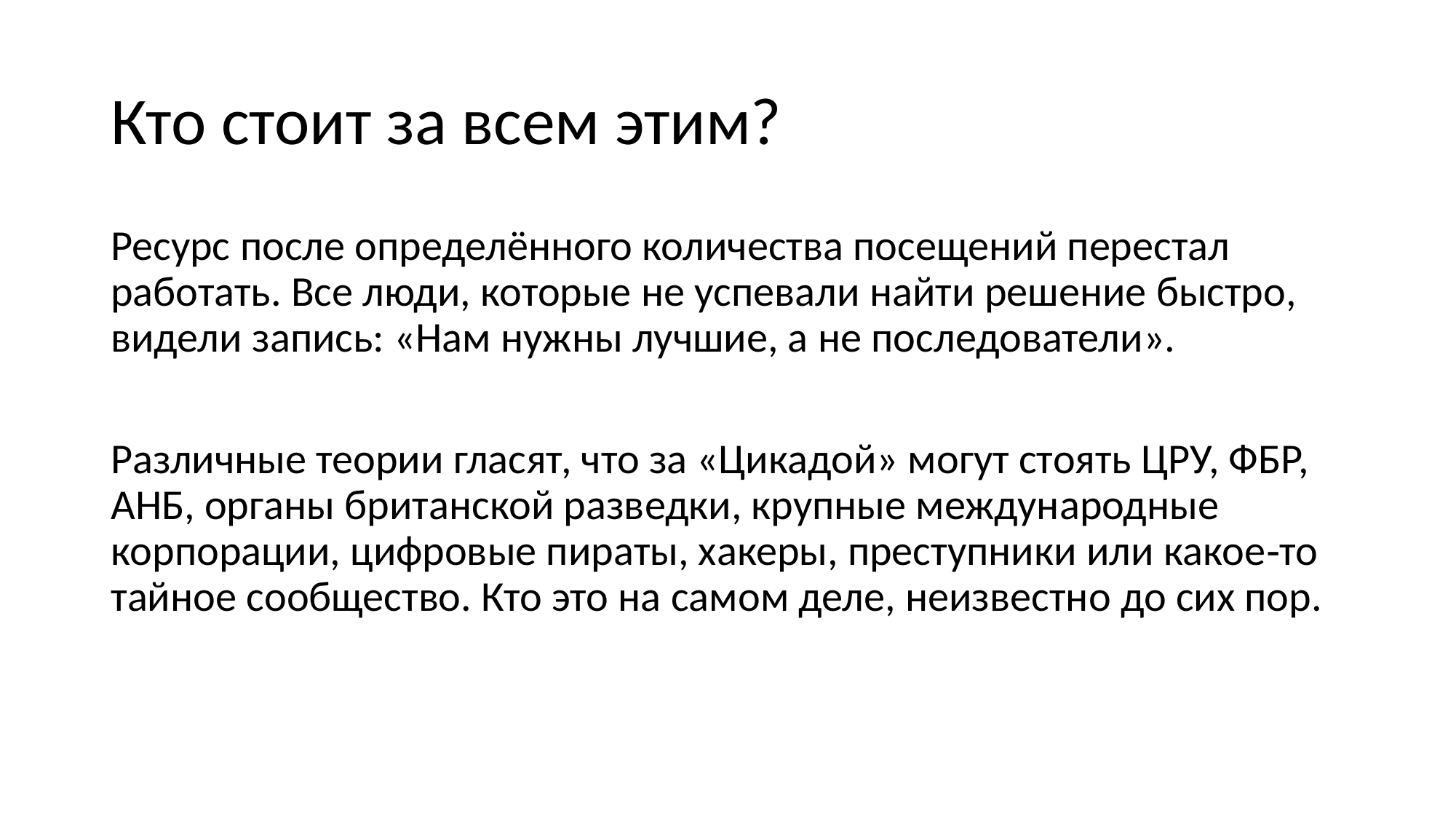

# Кто стоит за всем этим?
Ресурс после определённого количества посещений перестал работать. Все люди, которые не успевали найти решение быстро, видели запись: «Нам нужны лучшие, а не последователи».

Различные теории гласят, что за «Цикадой» могут стоять ЦРУ, ФБР, АНБ, органы британской разведки, крупные международные корпорации, цифровые пираты, хакеры, преступники или какое‑то тайное сообщество. Кто это на самом деле, неизвестно до сих пор.